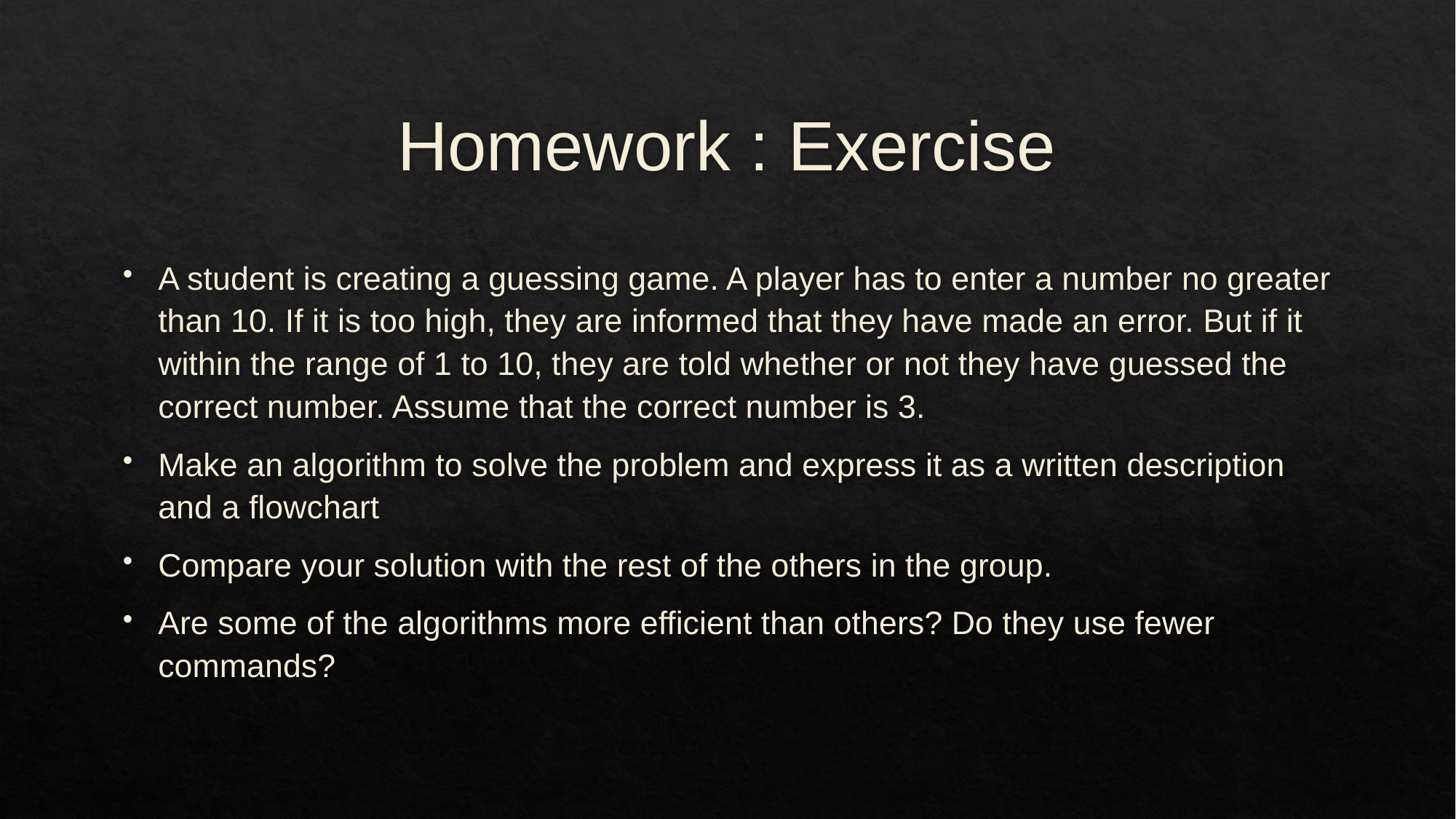

# Homework : Exercise
A student is creating a guessing game. A player has to enter a number no greater than 10. If it is too high, they are informed that they have made an error. But if it within the range of 1 to 10, they are told whether or not they have guessed the correct number. Assume that the correct number is 3.
Make an algorithm to solve the problem and express it as a written description and a flowchart
Compare your solution with the rest of the others in the group.
Are some of the algorithms more efficient than others? Do they use fewer commands?